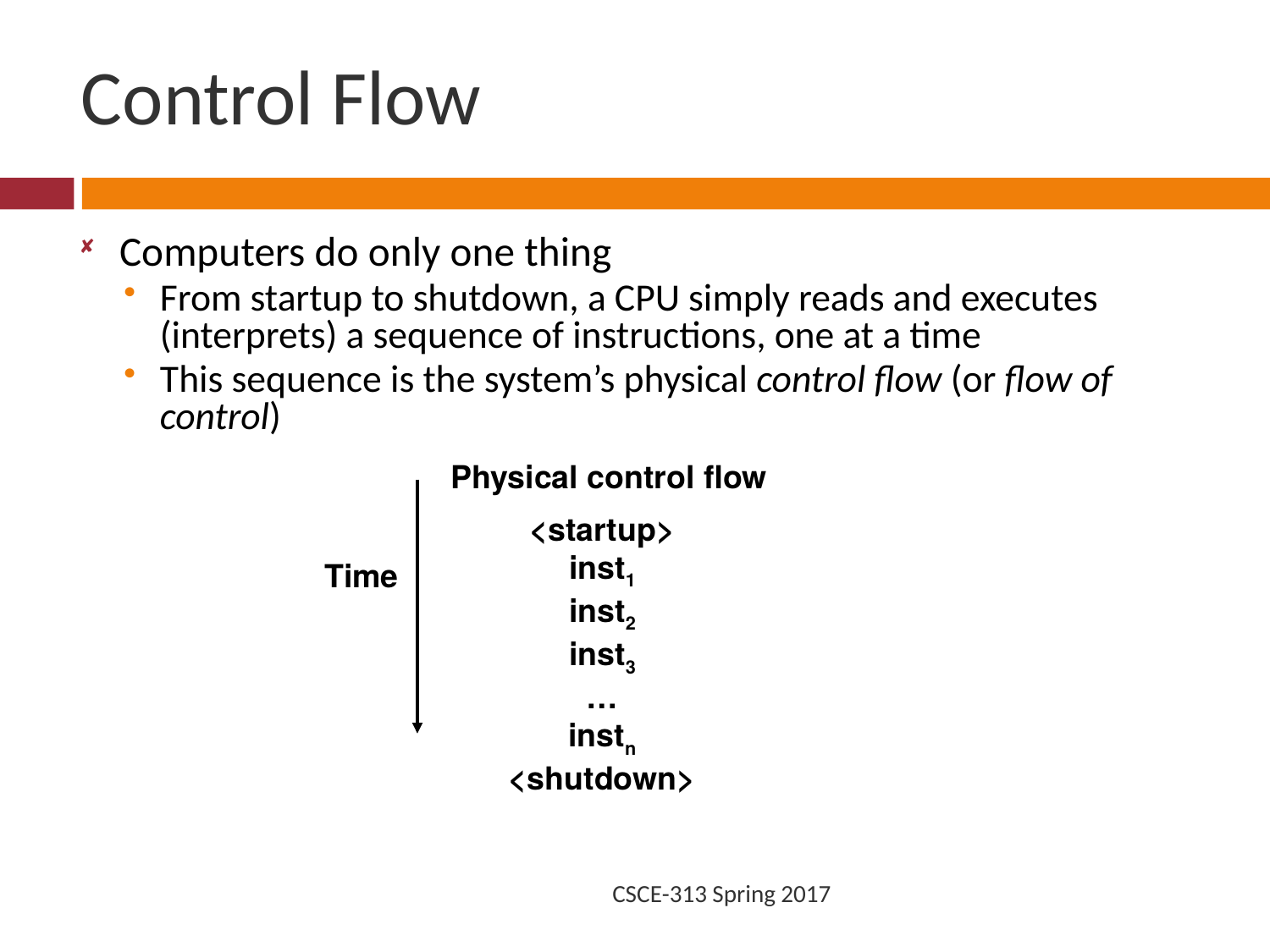

# Control Flow
14
Computers do only one thing
From startup to shutdown, a CPU simply reads and executes (interprets) a sequence of instructions, one at a time
This sequence is the system’s physical control flow (or flow of control)
Physical control flow

<startup>
inst1
inst2
inst3
…
instn
<shutdown>
Time
CSCE-313 Spring 2017